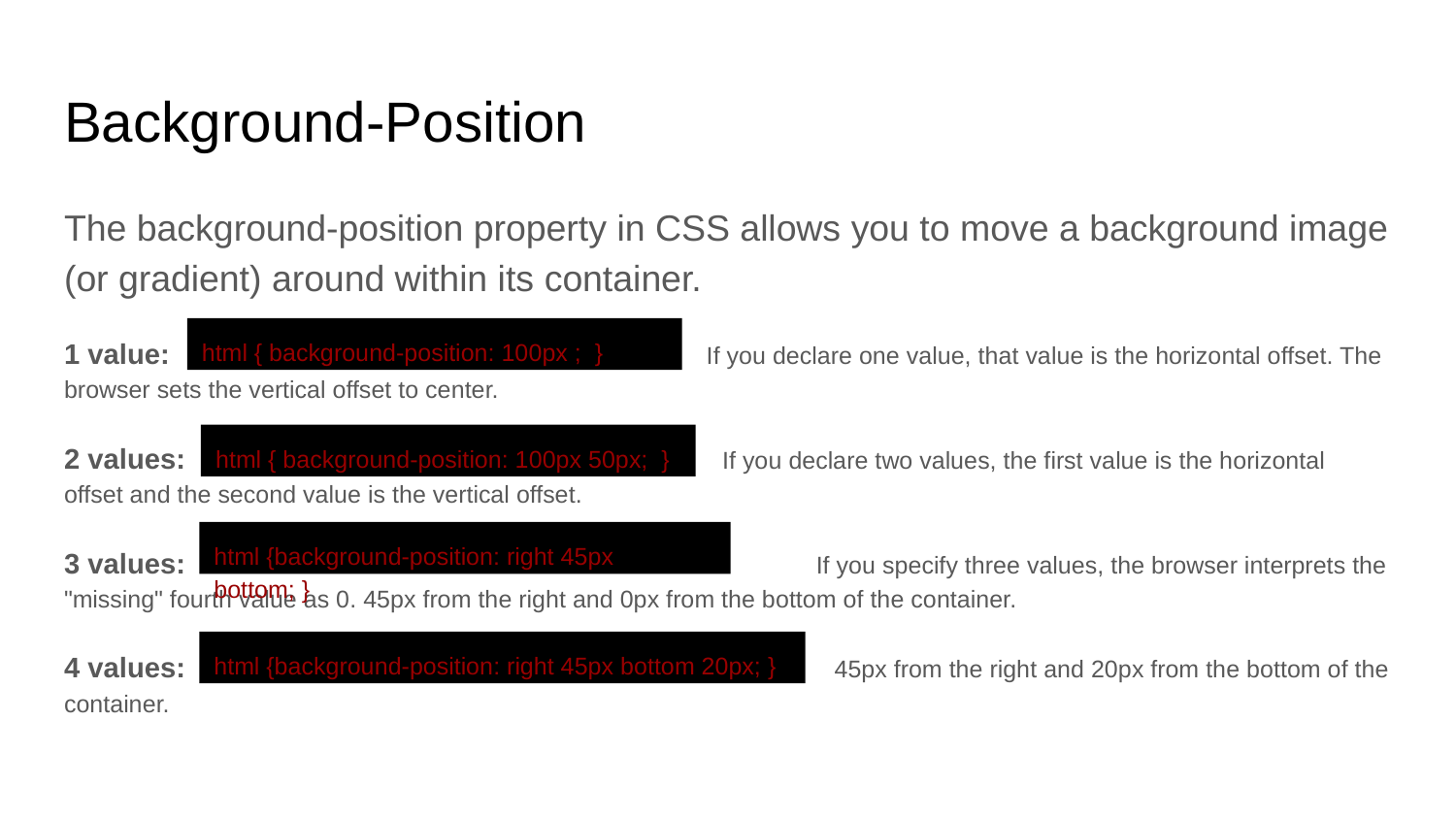

# Background-Position
The background-position property in CSS allows you to move a background image (or gradient) around within its container.
1 value: 	                                                              If you declare one value, that value is the horizontal offset. The browser sets the vertical offset to center.
2 values:	                                                                If you declare two values, the first value is the horizontal offset and the second value is the vertical offset.
3 values:	                                                                	   If you specify three values, the browser interprets the "missing" fourth value as 0. 45px from the right and 0px from the bottom of the container.
4 values:	                                                                              45px from the right and 20px from the bottom of the container.

html { background-position: 100px ;  }
html { background-position: 100px 50px;  }
html {background-position: right 45px bottom; }
html {background-position: right 45px bottom 20px; }